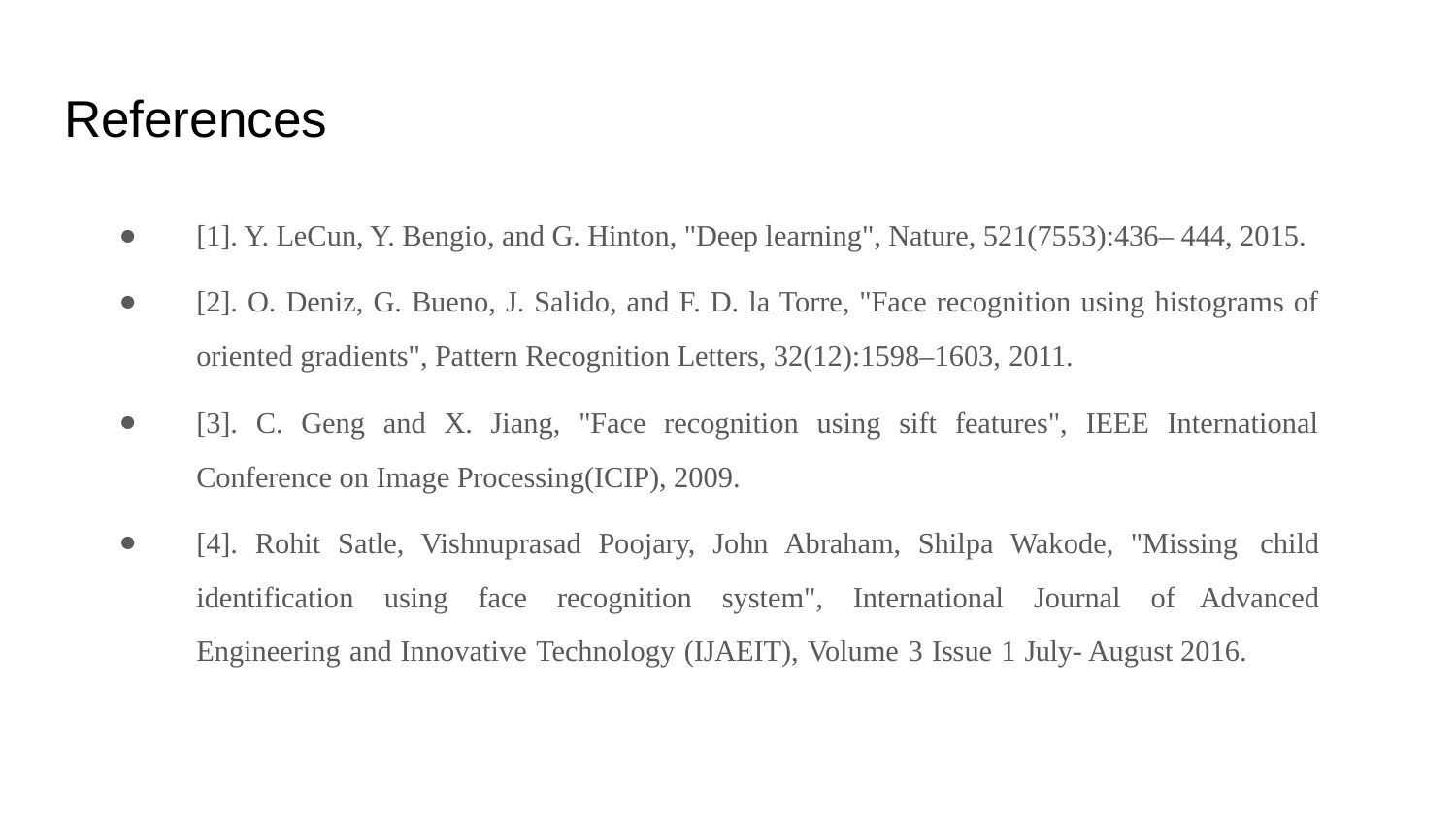

# References
[1]. Y. LeCun, Y. Bengio, and G. Hinton, "Deep learning", Nature, 521(7553):436– 444, 2015.
[2]. O. Deniz, G. Bueno, J. Salido, and F. D. la Torre, "Face recognition using histograms of oriented gradients", Pattern Recognition Letters, 32(12):1598–1603, 2011.
[3]. C. Geng and X. Jiang, "Face recognition using sift features", IEEE International Conference on Image Processing(ICIP), 2009.
[4]. Rohit Satle, Vishnuprasad Poojary, John Abraham, Shilpa Wakode, "Missing child identification using face recognition system", International Journal of Advanced Engineering and Innovative Technology (IJAEIT), Volume 3 Issue 1 July- August 2016.